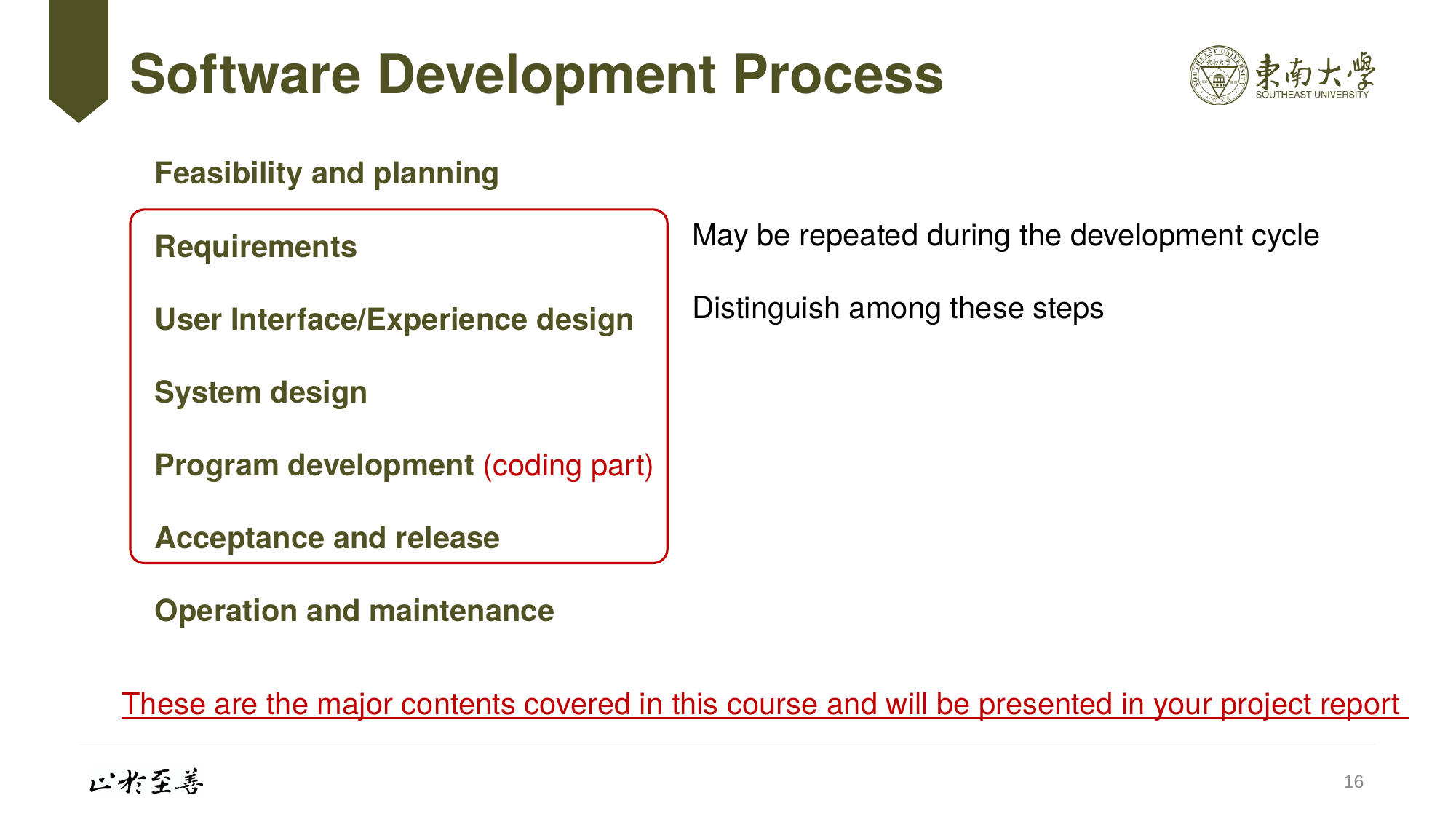

# Software Development Process
Feasibility and planning

Requirements
User Interface/Experience design

System design

Program development (coding part)

Acceptance and release
Operation and maintenance

May be repeated during the development cycle

Distinguish among these steps
These are the major contents covered in this course and will be presented in your project report
16